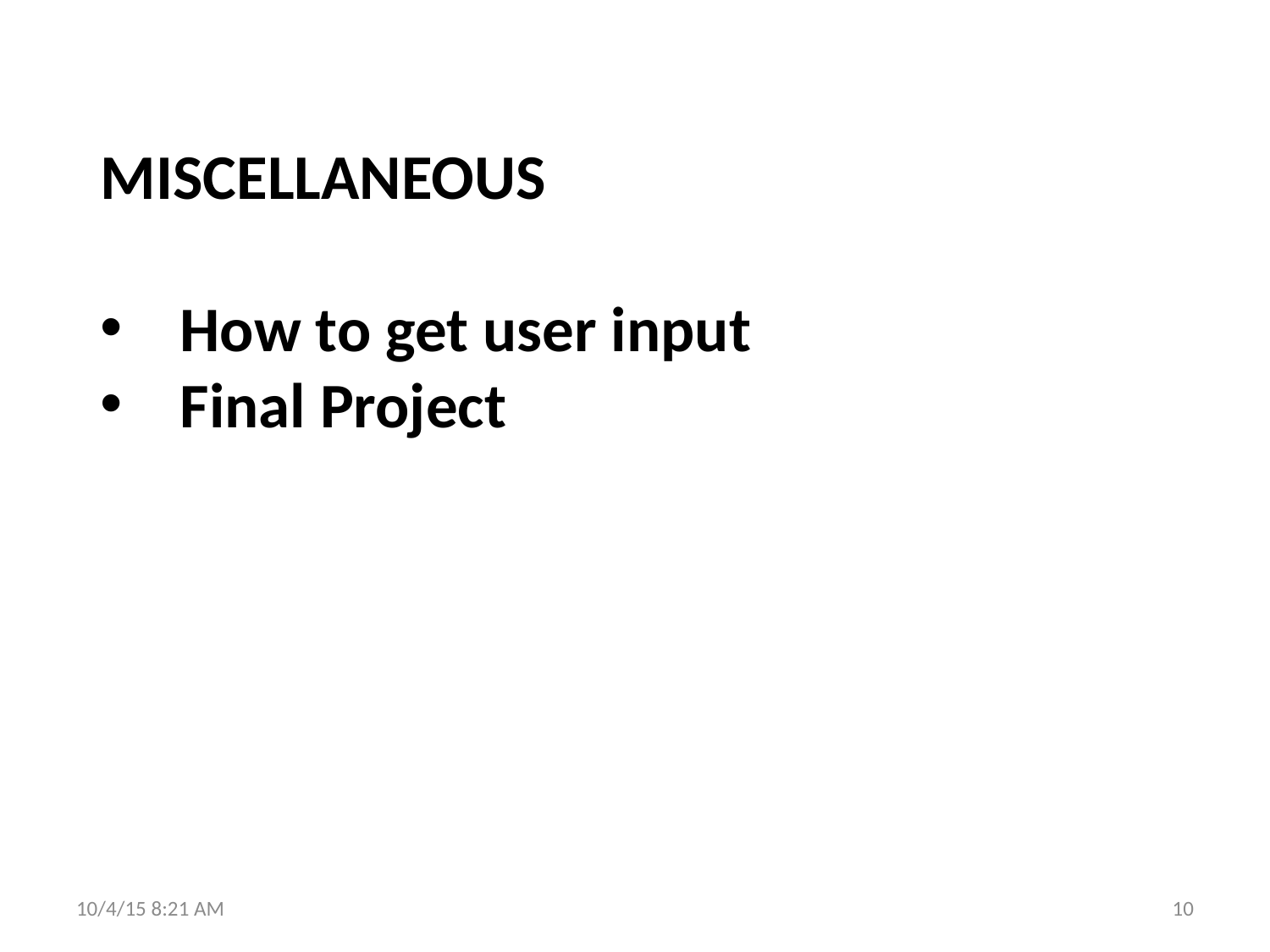

MISCELLANEOUS

How to get user input
Final Project

10/4/15 8:21 AM
10